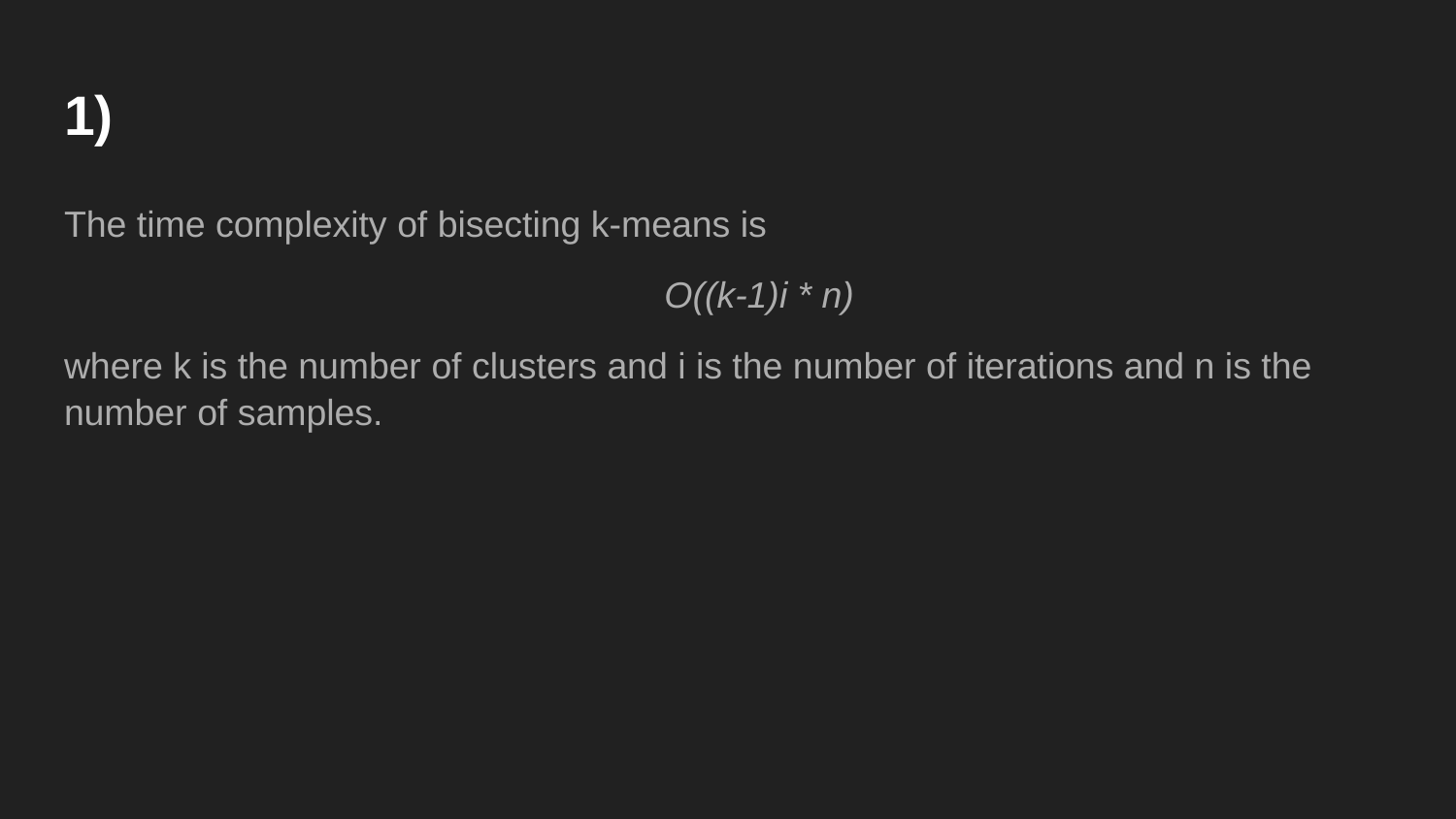

# 1)
The time complexity of bisecting k-means is
O((k-1)i * n)
where k is the number of clusters and i is the number of iterations and n is the number of samples.